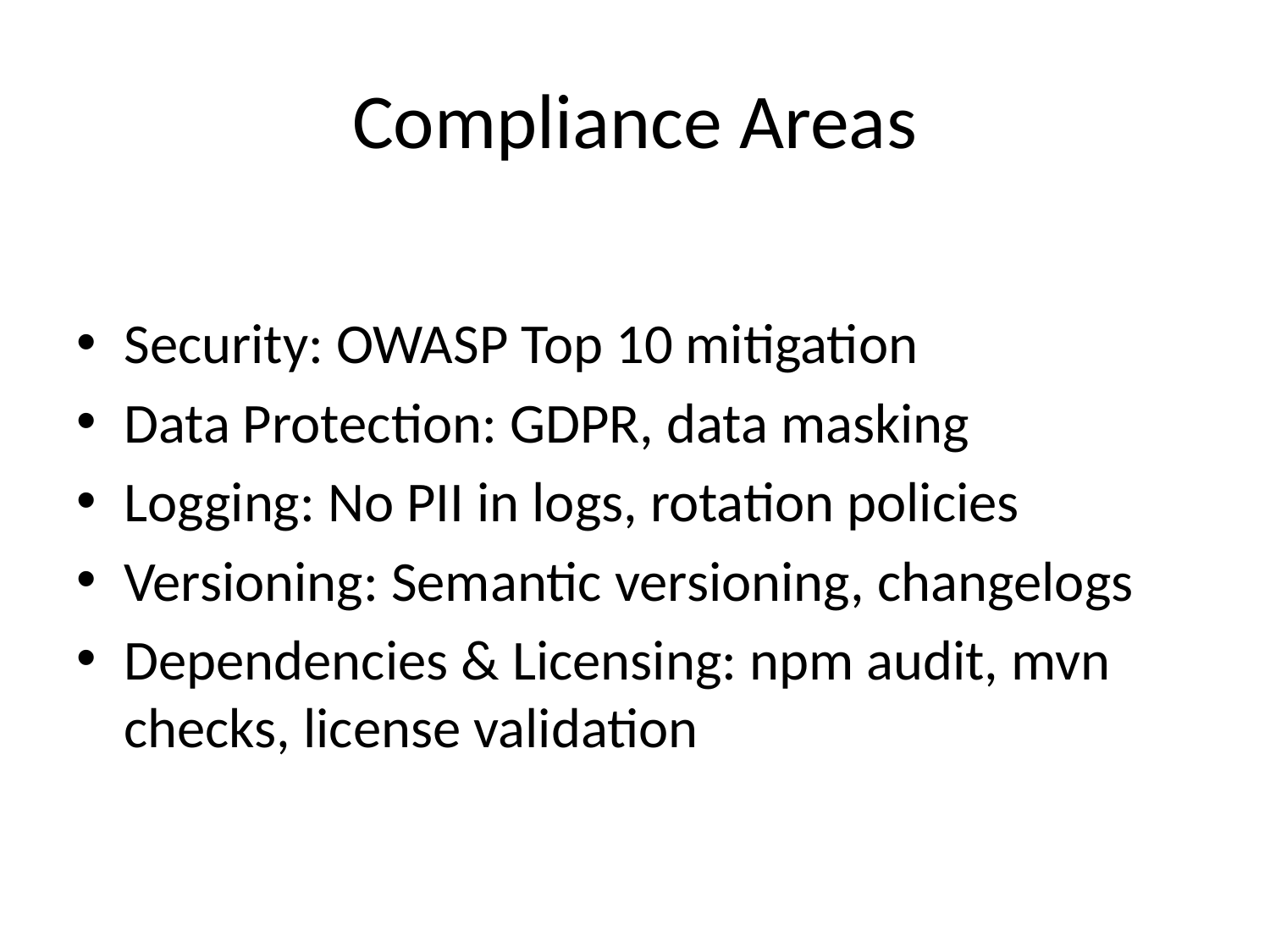

# Compliance Areas

Security: OWASP Top 10 mitigation
Data Protection: GDPR, data masking
Logging: No PII in logs, rotation policies
Versioning: Semantic versioning, changelogs
Dependencies & Licensing: npm audit, mvn checks, license validation